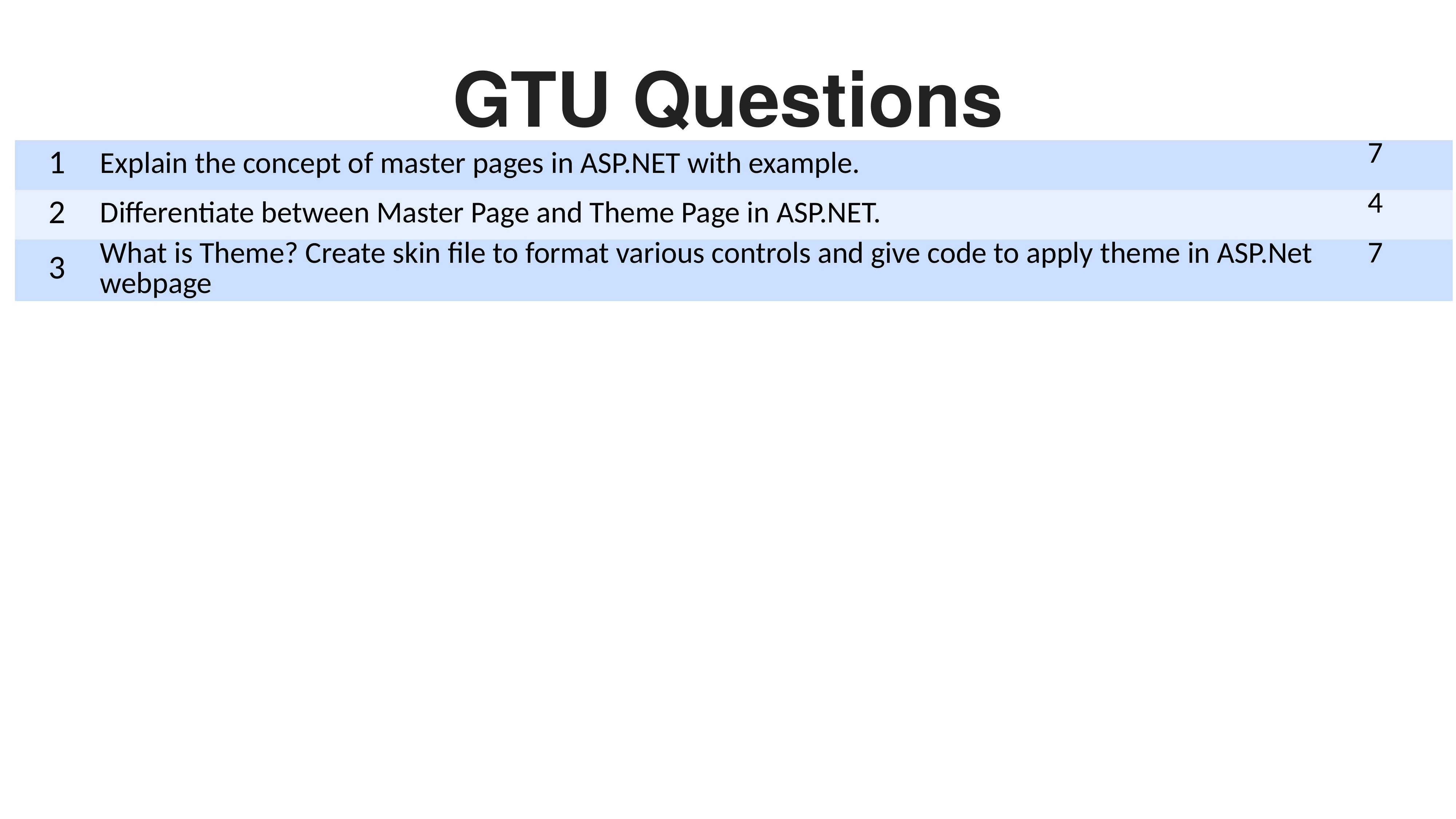

GTU Questions
| 1 | Explain the concept of master pages in ASP.NET with example. | 7 |
| --- | --- | --- |
| 2 | Differentiate between Master Page and Theme Page in ASP.NET. | 4 |
| 3 | What is Theme? Create skin file to format various controls and give code to apply theme in ASP.Net webpage | 7 |